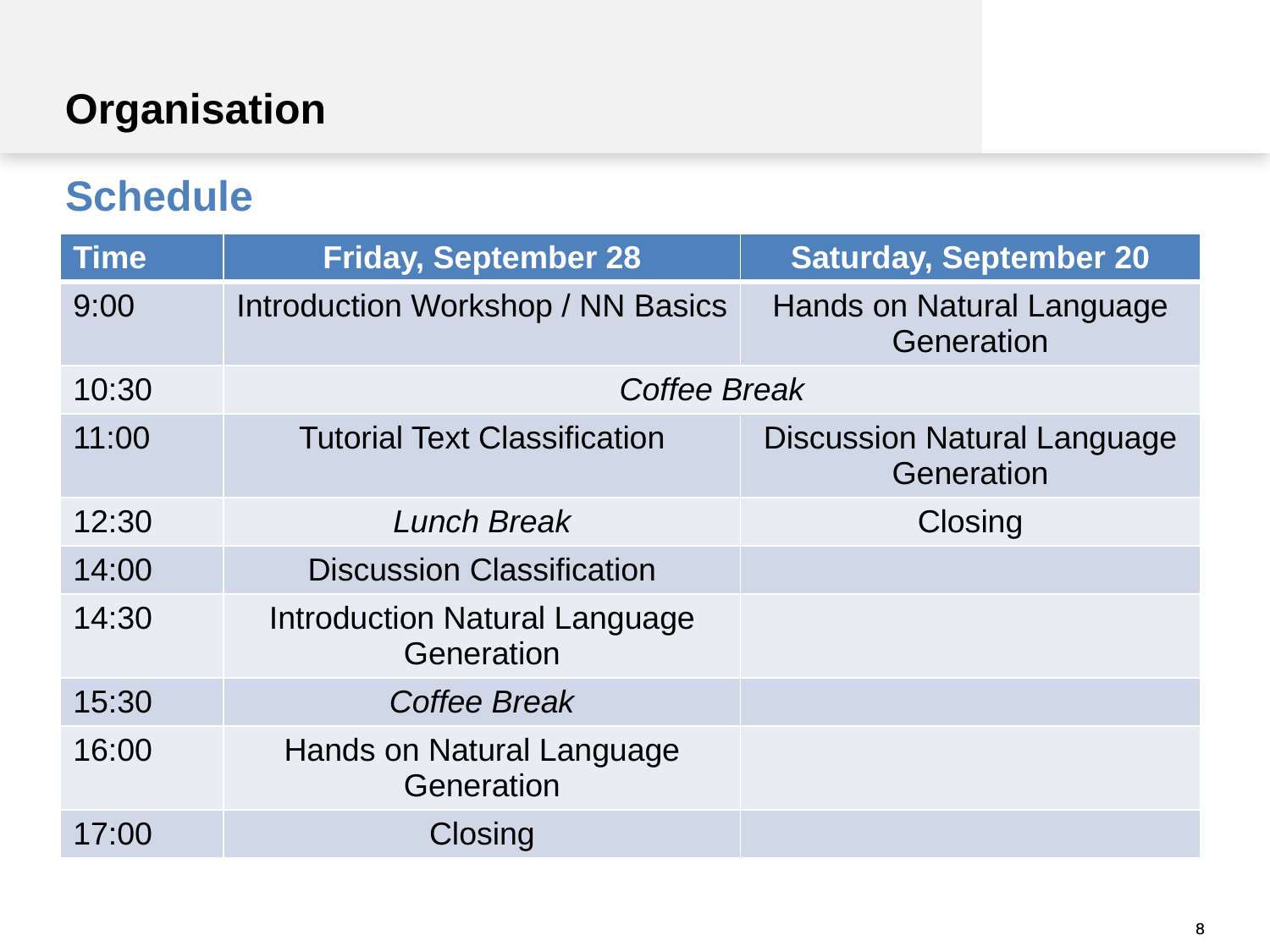

Organisation
Schedule
| Time | Friday, September 28 | Saturday, September 20 |
| --- | --- | --- |
| 9:00 | Introduction Workshop / NN Basics | Hands on Natural Language Generation |
| 10:30 | Coffee Break |  |
| 11:00 | Tutorial Text Classification | Discussion Natural Language Generation |
| 12:30 | Lunch Break | Closing |
| 14:00 | Discussion Classification |  |
| 14:30 | Introduction Natural Language Generation |  |
| 15:30 | Coffee Break |  |
| 16:00 | Hands on Natural Language Generation |  |
| 17:00 | Closing |  |